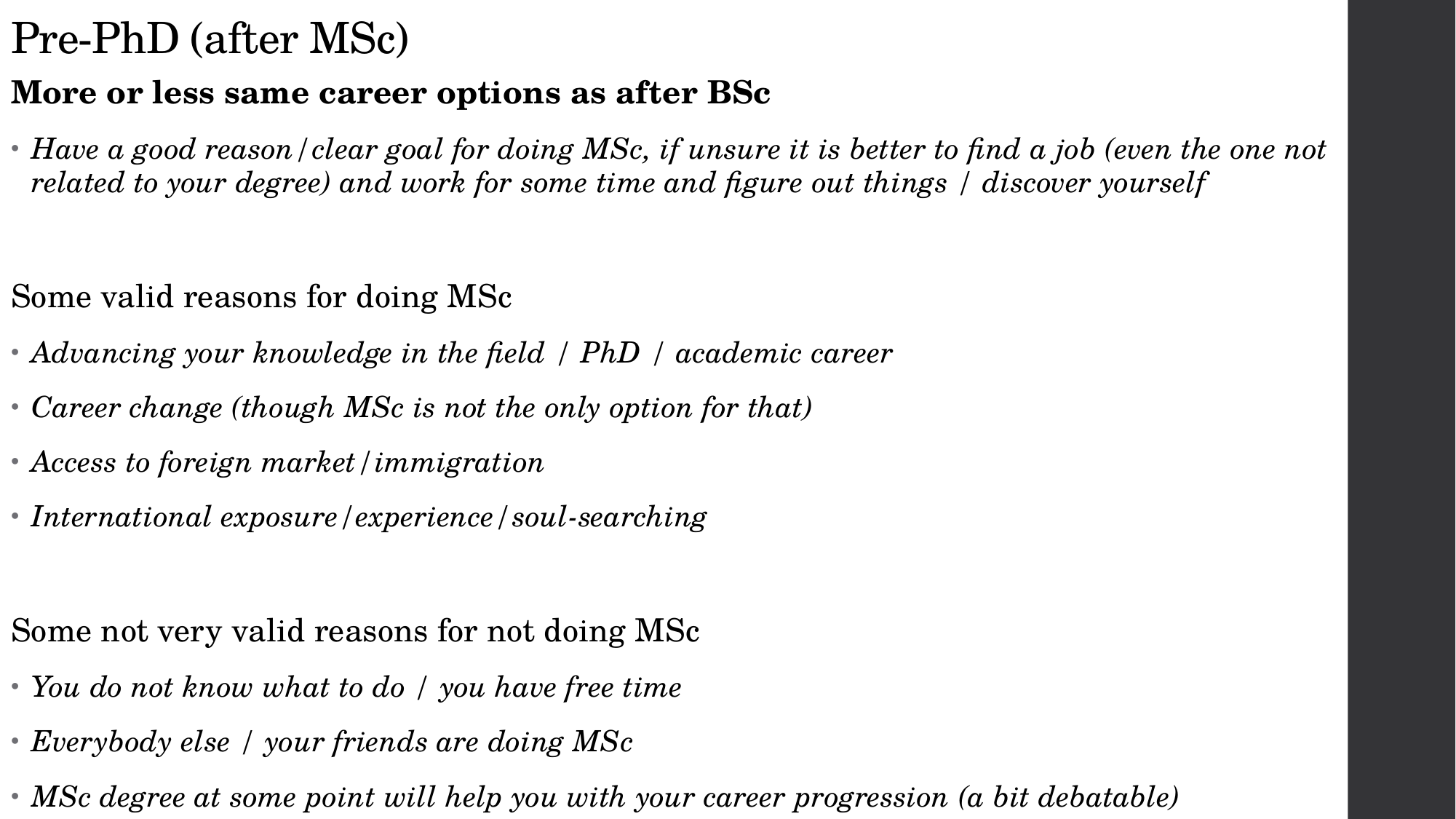

# Pre-PhD (after MSc)
More or less same career options as after BSc
Have a good reason/clear goal for doing MSc, if unsure it is better to find a job (even the one not related to your degree) and work for some time and figure out things / discover yourself

Some valid reasons for doing MSc
Advancing your knowledge in the field / PhD / academic career
Career change (though MSc is not the only option for that)
Access to foreign market/immigration
International exposure/experience/soul-searching

Some not very valid reasons for not doing MSc
You do not know what to do / you have free time
Everybody else / your friends are doing MSc
MSc degree at some point will help you with your career progression (a bit debatable)